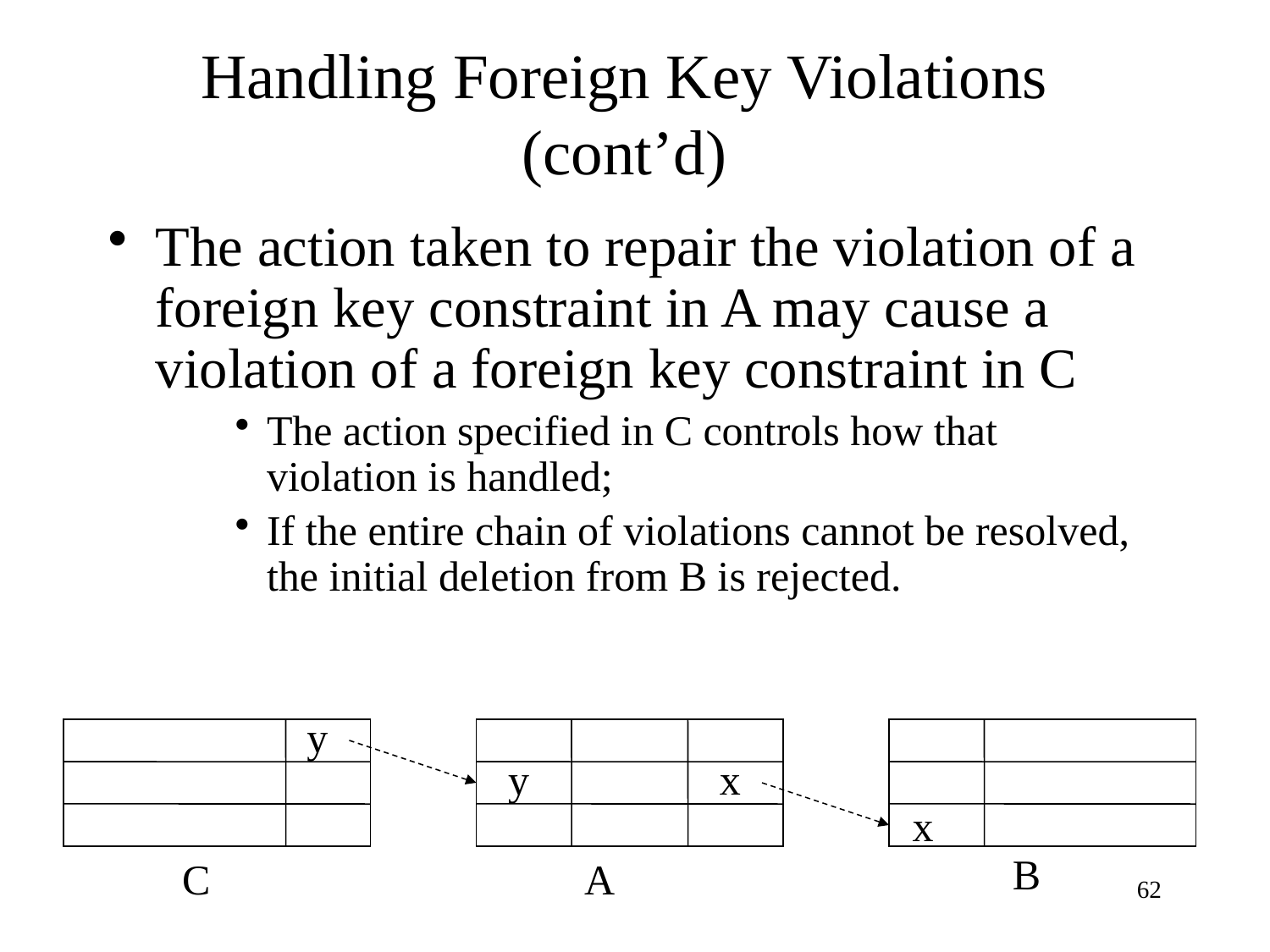

# Handling Foreign Key Violations (cont’d)
The action taken to repair the violation of a foreign key constraint in A may cause a violation of a foreign key constraint in C
The action specified in C controls how that violation is handled;
If the entire chain of violations cannot be resolved, the initial deletion from B is rejected.
y

y
x

x

B
C

A
62